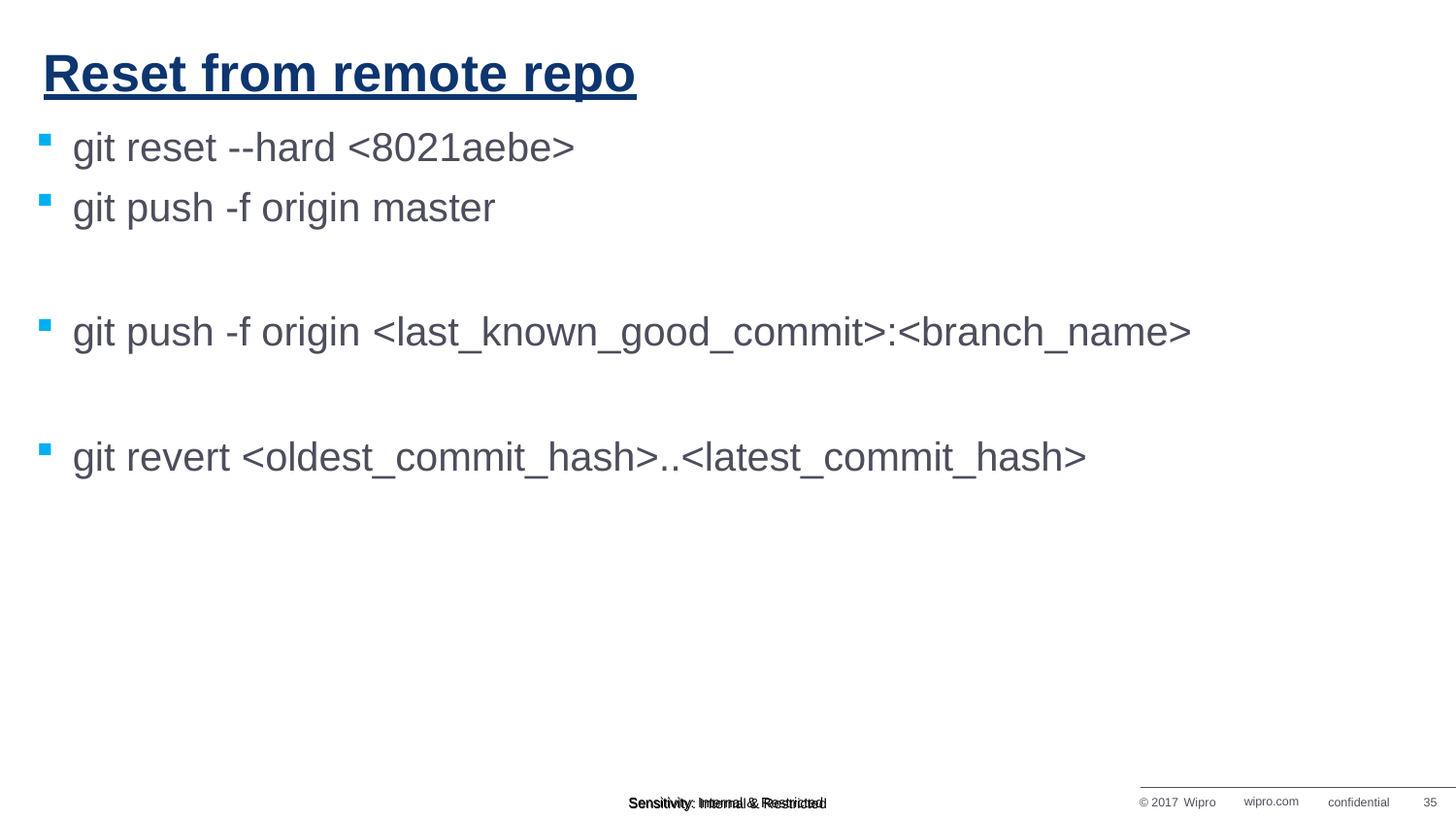

# Reset from remote repo
git reset --hard <8021aebe>
git push -f origin master

git push -f origin <last_known_good_commit>:<branch_name>

git revert <oldest_commit_hash>..<latest_commit_hash>
© 2017 Wipro
wipro.com
confidential
35
Sensitivity: Internal & Restricted